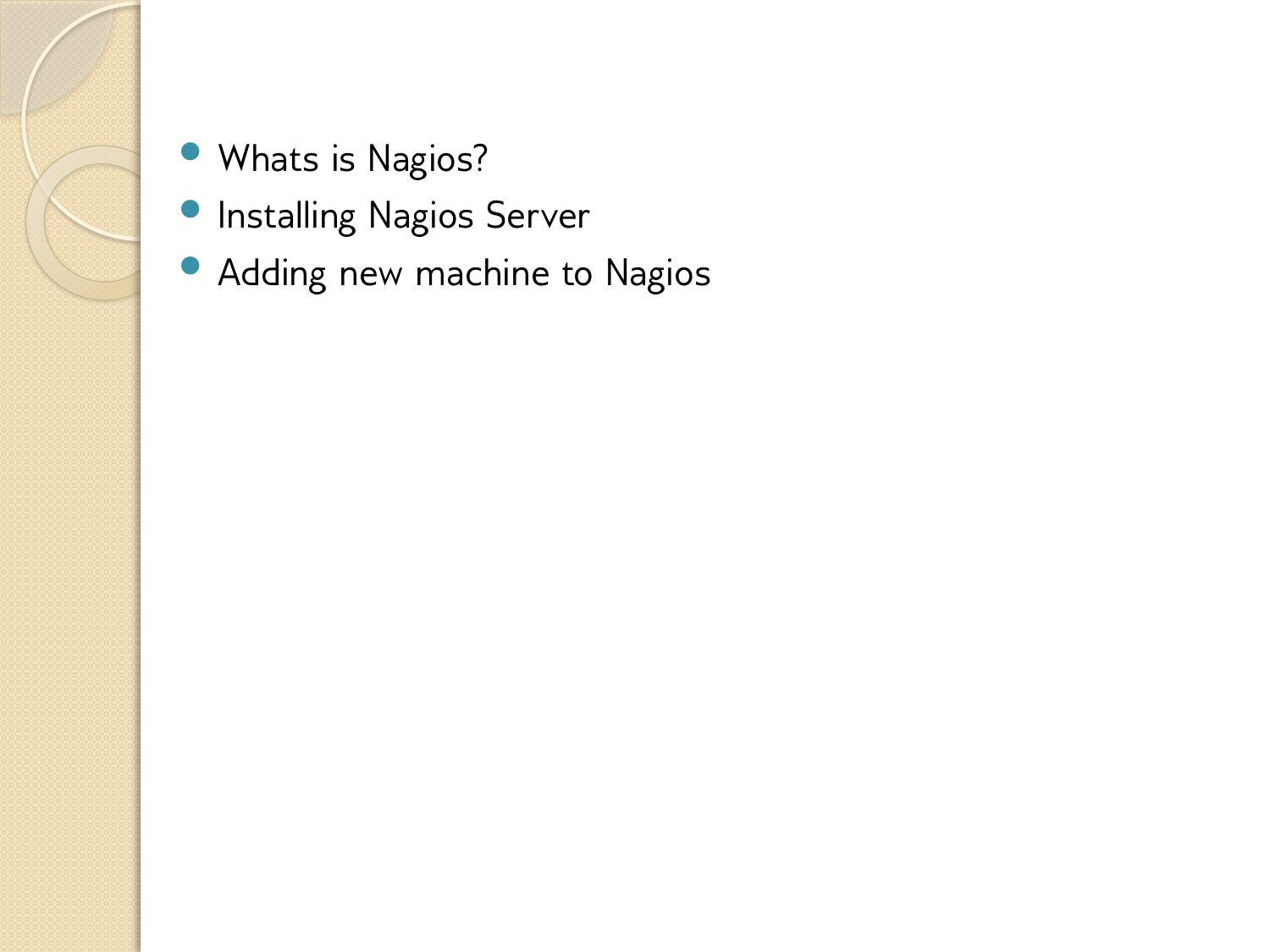

Whats is Nagios?
Installing Nagios Server
Adding new machine to Nagios